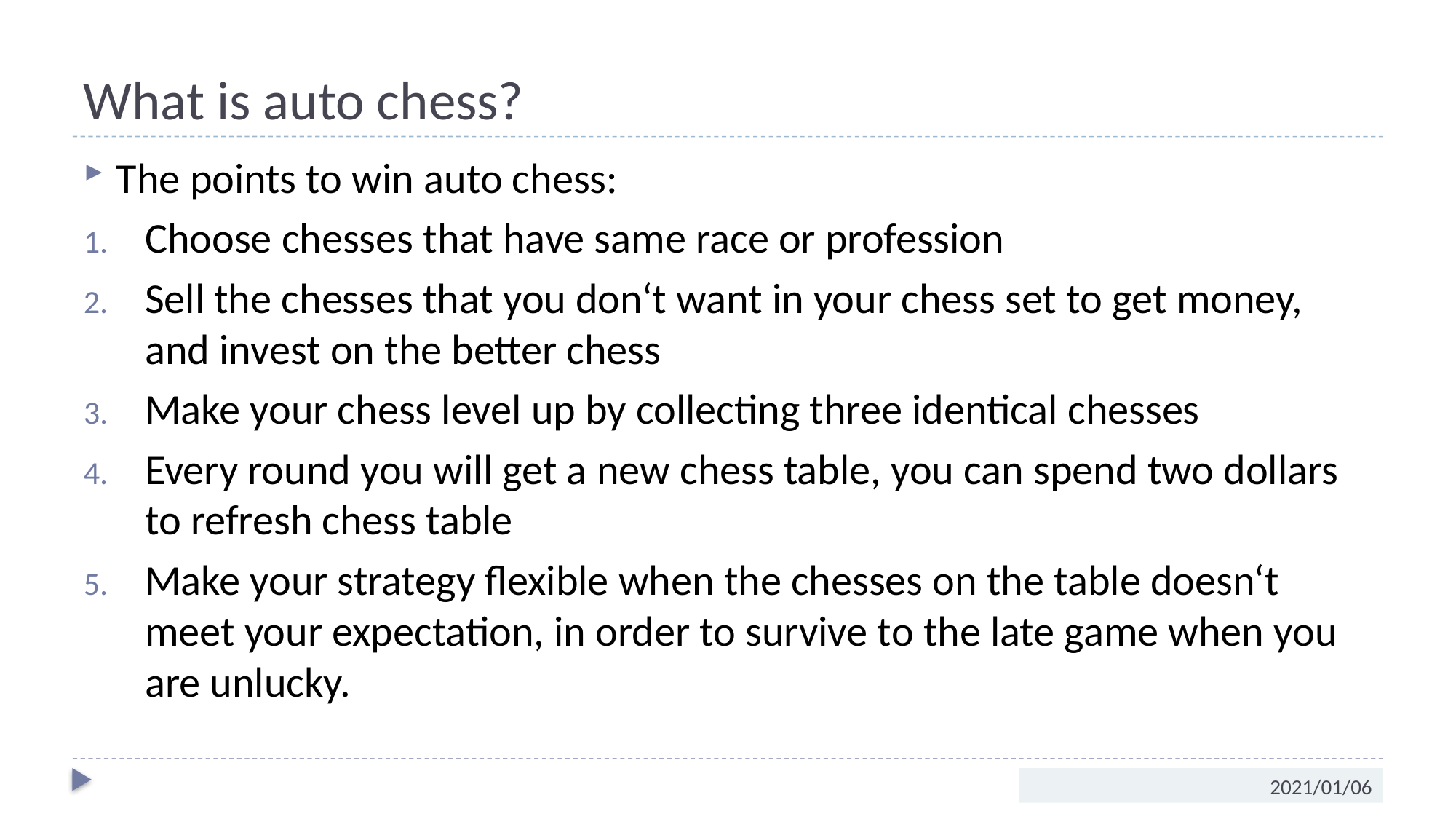

# What is auto chess?
The points to win auto chess:
Choose chesses that have same race or profession
Sell the chesses that you don‘t want in your chess set to get money, and invest on the better chess
Make your chess level up by collecting three identical chesses
Every round you will get a new chess table, you can spend two dollars to refresh chess table
Make your strategy flexible when the chesses on the table doesn‘t meet your expectation, in order to survive to the late game when you are unlucky.
2021/01/06